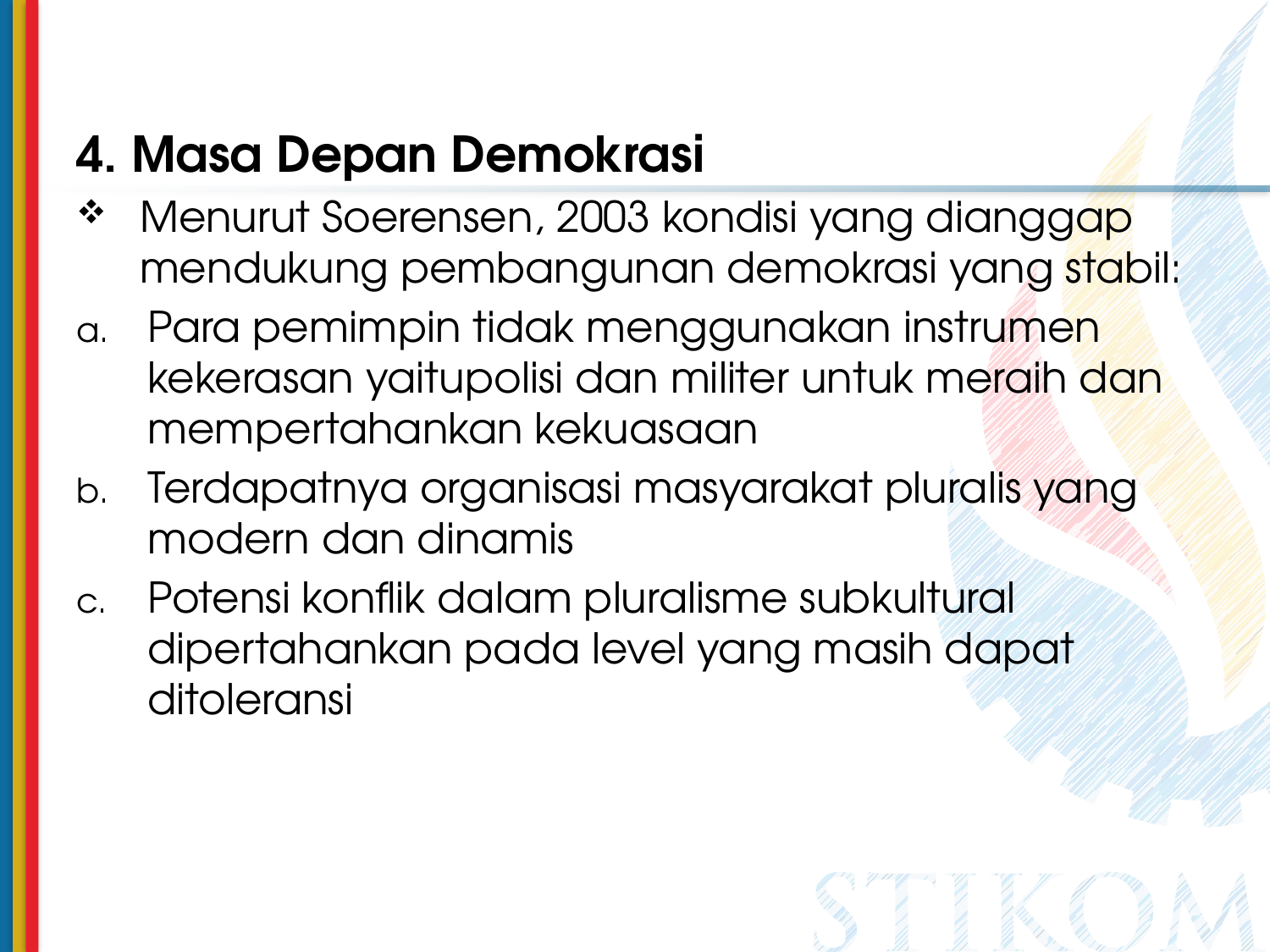

4. Masa Depan Demokrasi
Menurut Soerensen, 2003 kondisi yang dianggap mendukung pembangunan demokrasi yang stabil:
Para pemimpin tidak menggunakan instrumen kekerasan yaitupolisi dan militer untuk meraih dan mempertahankan kekuasaan
Terdapatnya organisasi masyarakat pluralis yang modern dan dinamis
Potensi konflik dalam pluralisme subkultural dipertahankan pada level yang masih dapat ditoleransi